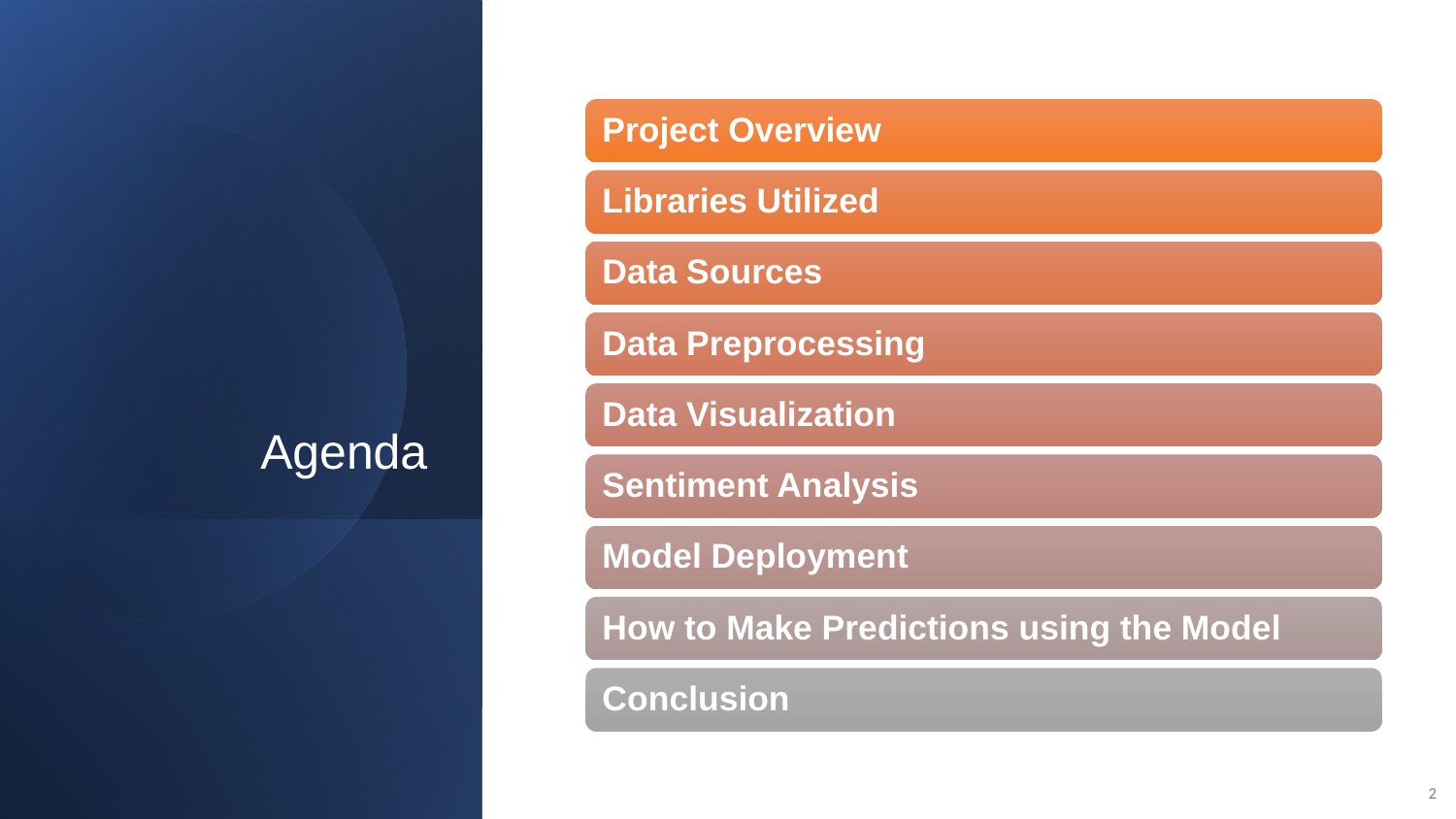

Project Overview
Libraries Utilized
Data Sources
Data Preprocessing
Data Visualization
Sentiment Analysis
Model Deployment
How to Make Predictions using the Model
Conclusion

# Agenda

2